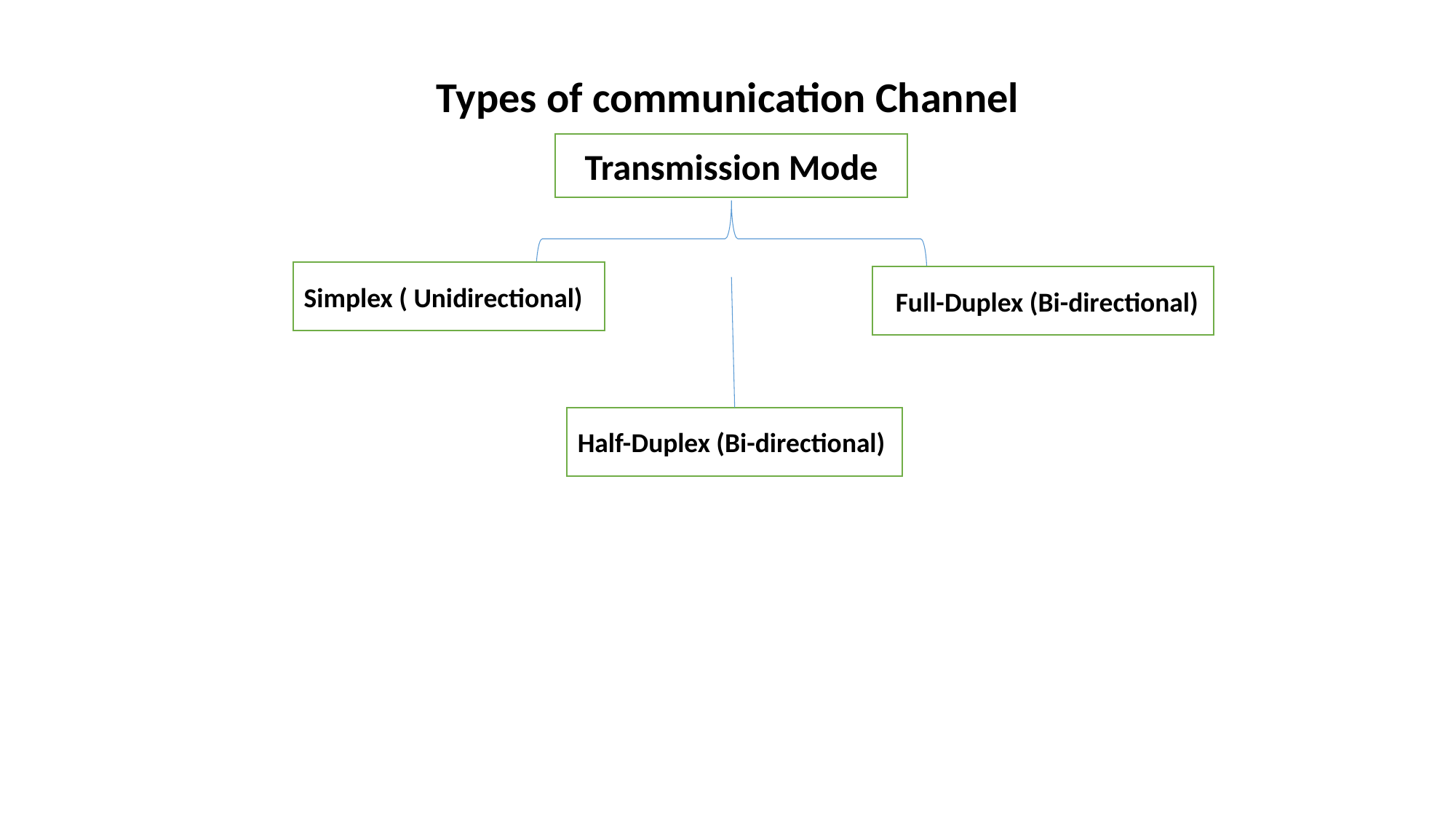

Types of communication Channel
Transmission Mode

Transmission Mode
Simplex ( Unidirectional)
  Full-Duplex (Bi-directional)
Half-Duplex (Bi-directional)